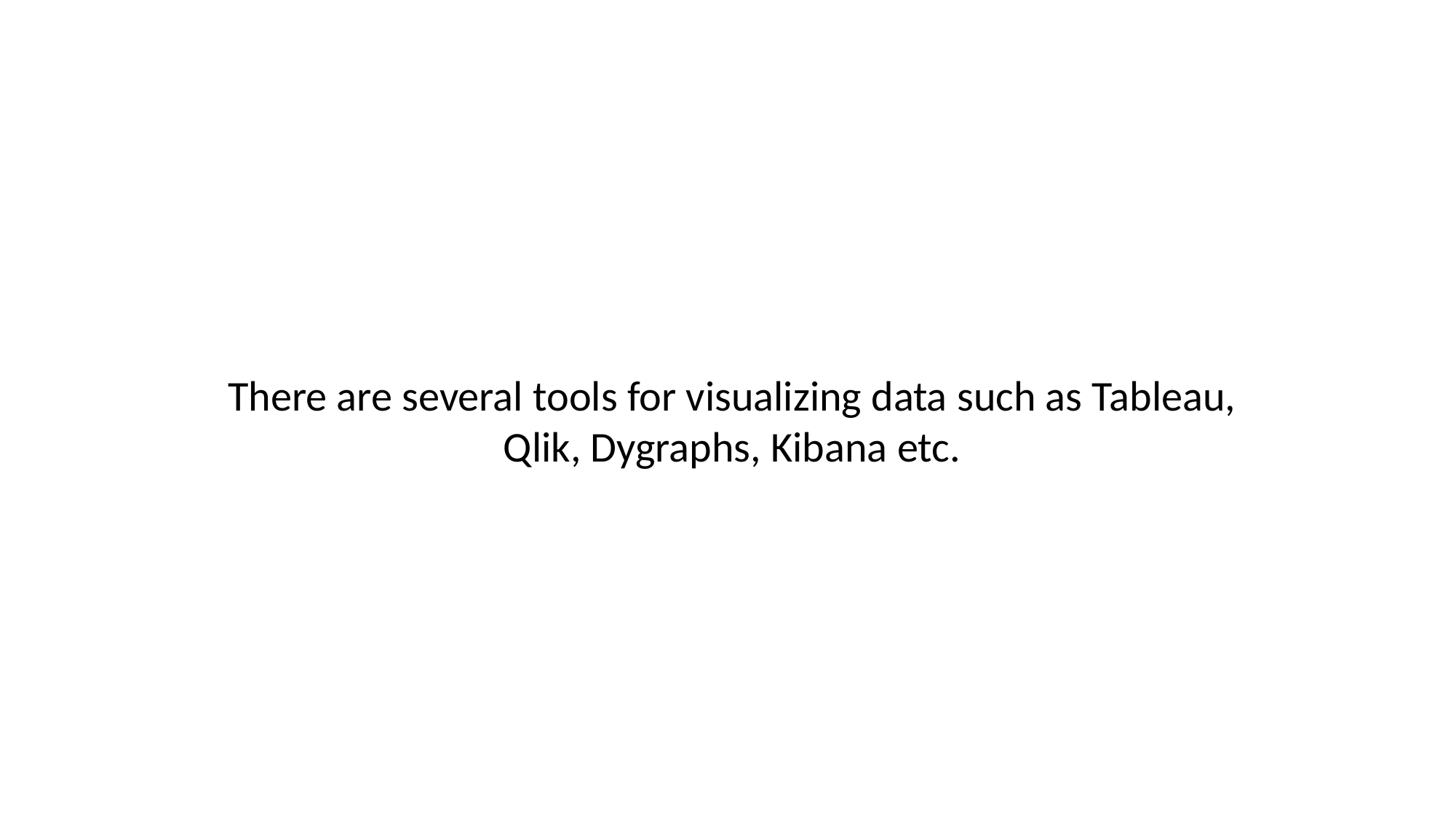

There are several tools for visualizing data such as Tableau, Qlik, Dygraphs, Kibana etc.